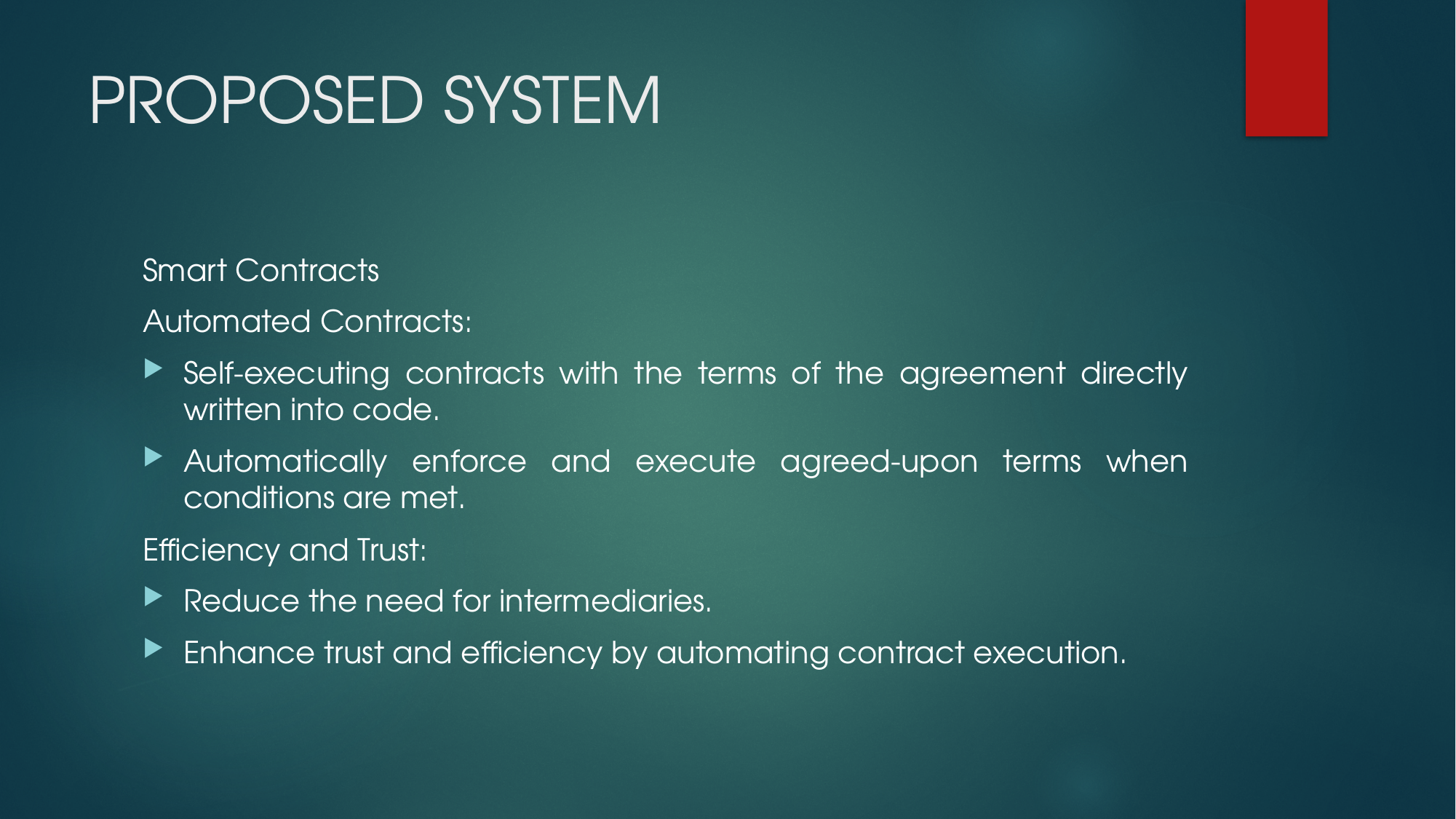

# PROPOSED SYSTEM
Smart Contracts
Automated Contracts:
Self-executing contracts with the terms of the agreement directly written into code.
Automatically enforce and execute agreed-upon terms when conditions are met.
Efficiency and Trust:
Reduce the need for intermediaries.
Enhance trust and efficiency by automating contract execution.